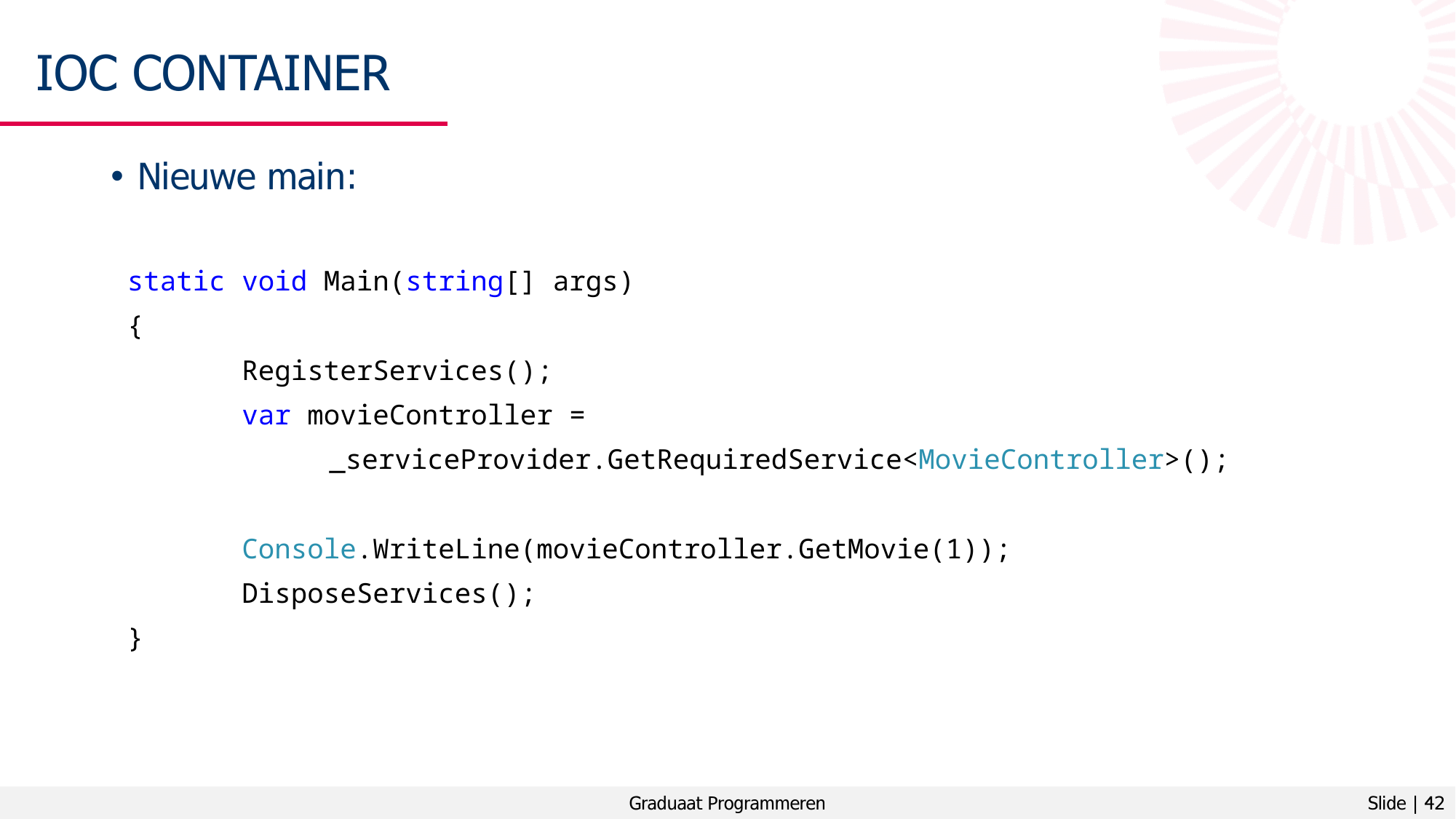

# IOC container
Nieuwe main:

 static void Main(string[] args)
 {
        RegisterServices();
        var movieController =
		_serviceProvider.GetRequiredService<MovieController>();

        Console.WriteLine(movieController.GetMovie(1));
        DisposeServices();
 }